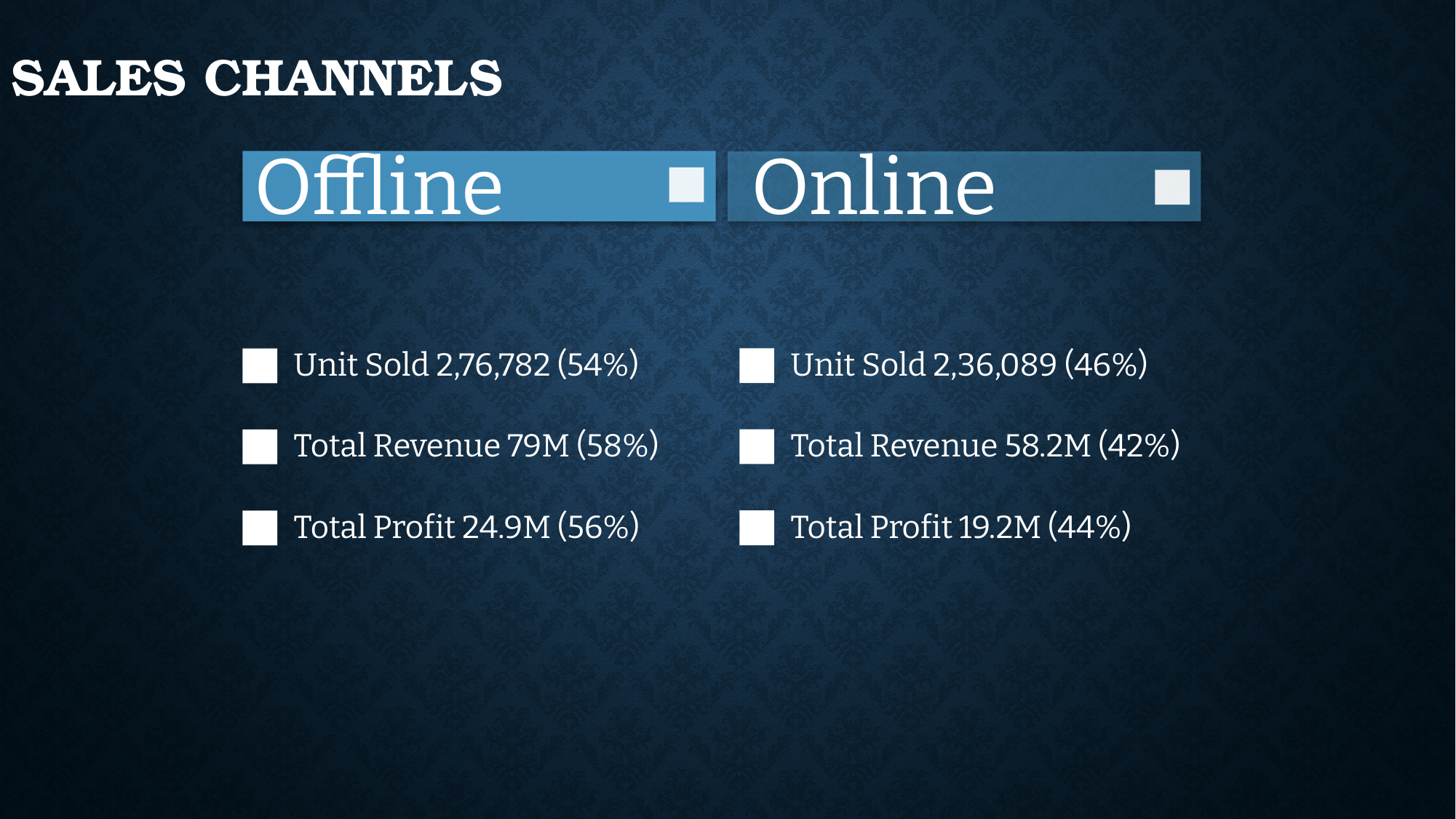

# Sales Channels
Offline
Unit Sold 2,76,782 (54%)
Total Revenue 79M (58%)
Total Profit 24.9M (56%)
Online
Unit Sold 2,36,089 (46%)
Total Revenue 58.2M (42%)
Total Profit 19.2M (44%)